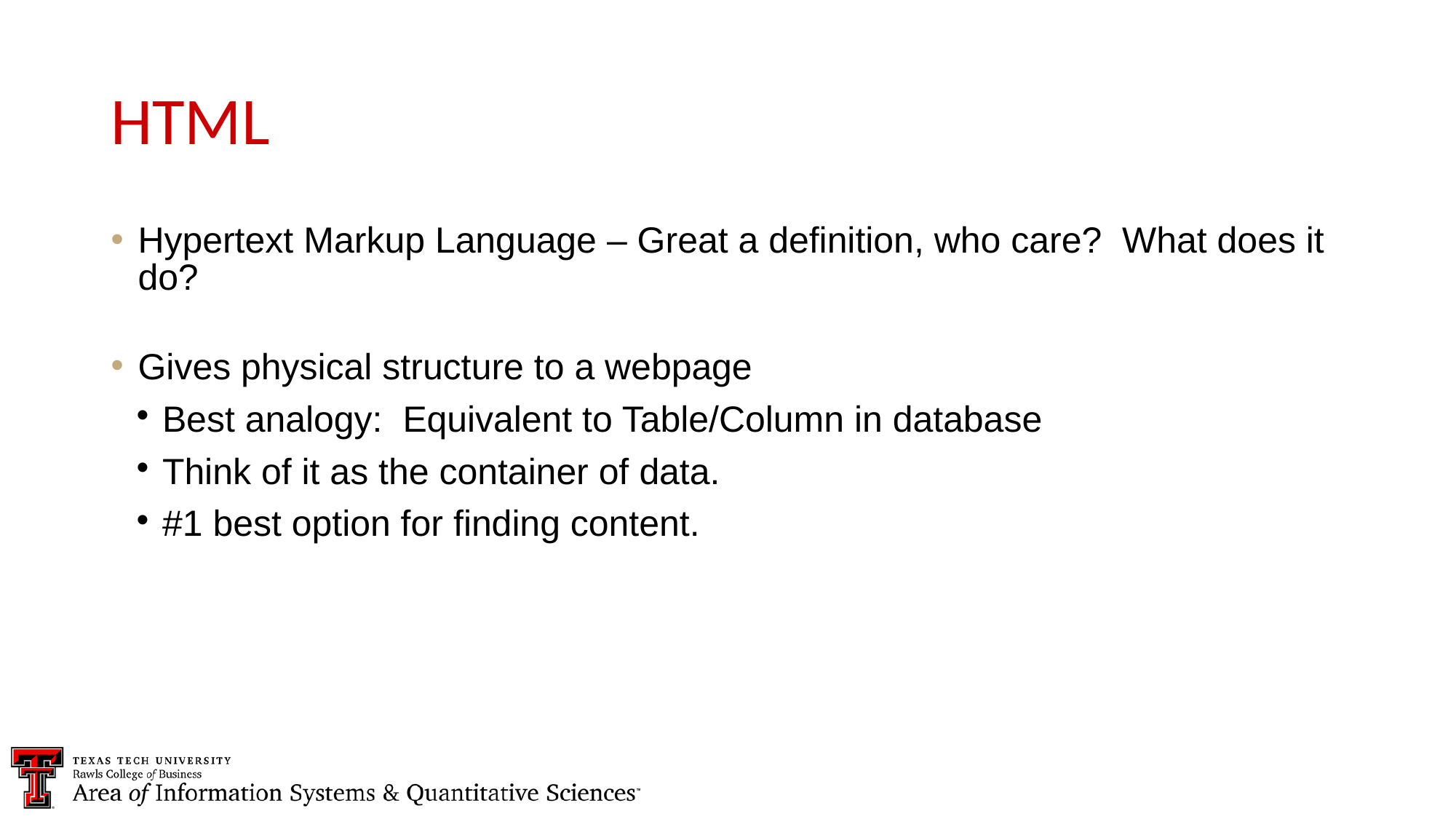

HTML
Hypertext Markup Language – Great a definition, who care?  What does it do?
Gives physical structure to a webpage
Best analogy:  Equivalent to Table/Column in database
Think of it as the container of data.
#1 best option for finding content.